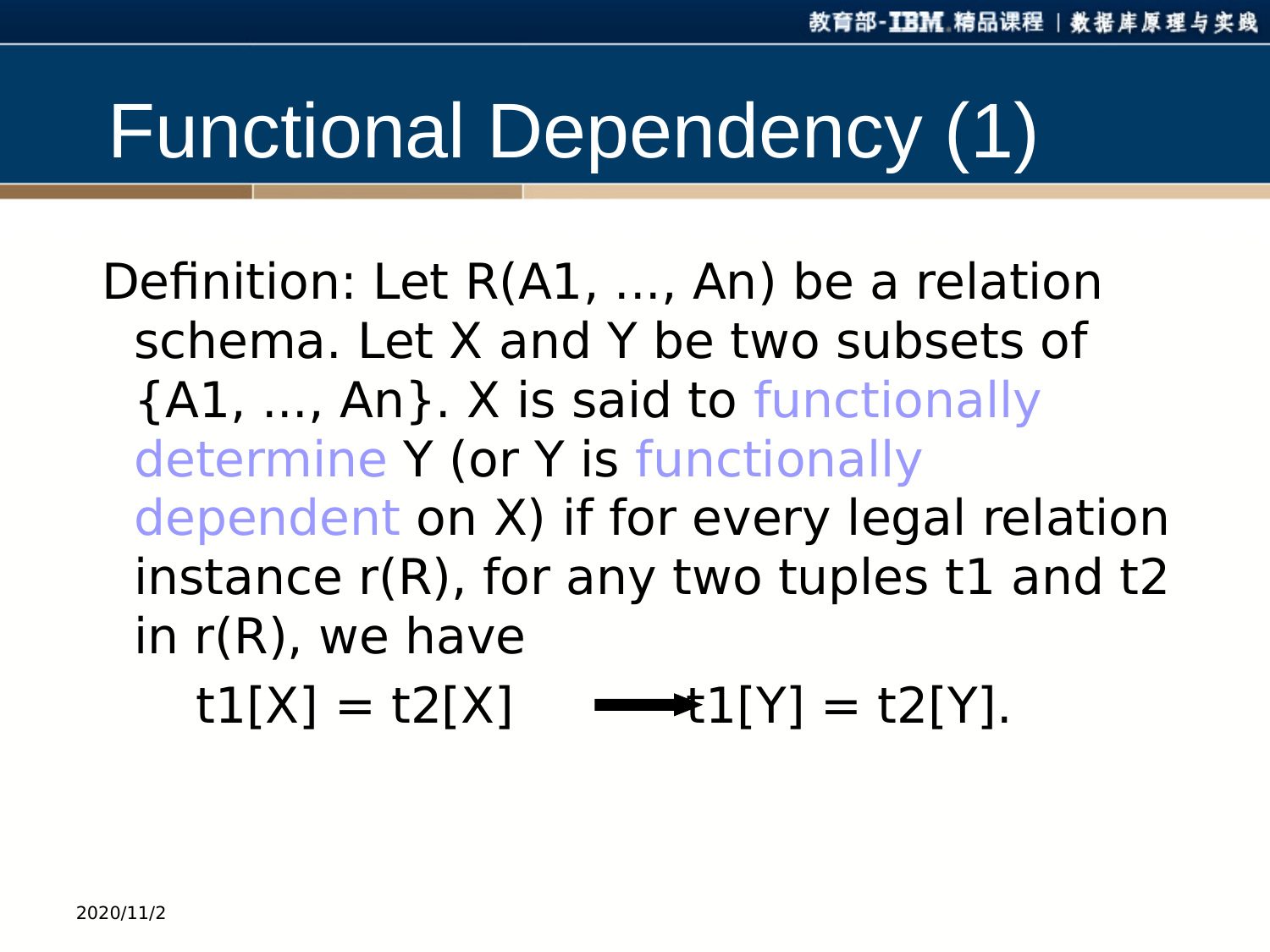

# Functional Dependency (1)
 Definition: Let R(A1, ..., An) be a relation schema. Let X and Y be two subsets of {A1, ..., An}. X is said to functionally determine Y (or Y is functionally dependent on X) if for every legal relation instance r(R), for any two tuples t1 and t2 in r(R), we have
       t1[X] = t2[X]           t1[Y] = t2[Y].